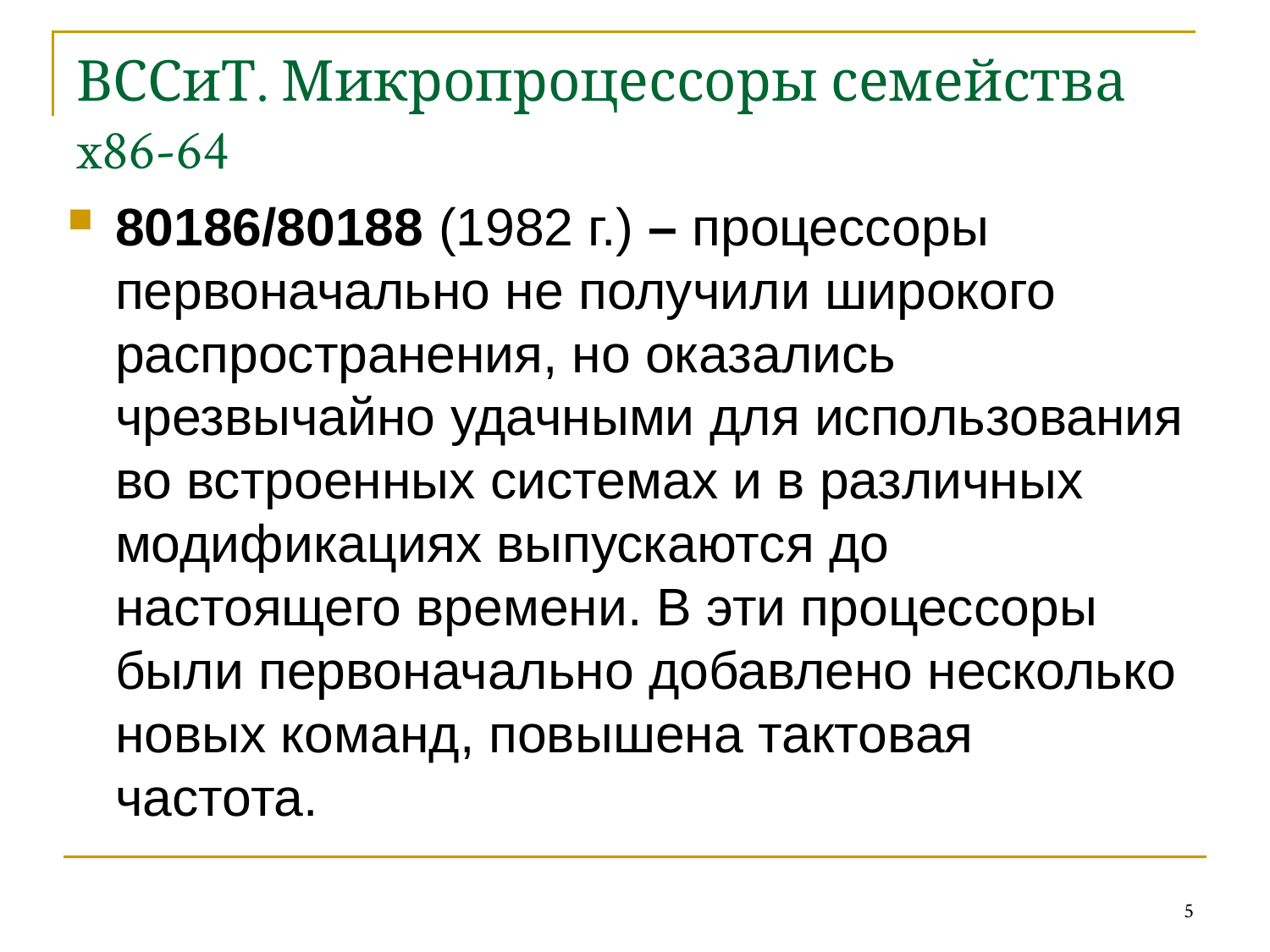

# ВССиТ. Микропроцессоры семейства x86-64
80186/80188 (1982 г.) – процессоры первоначально не получили широкого распространения, но оказались чрезвычайно удачными для использования во встроенных системах и в различных модификациях выпускаются до настоящего времени. В эти процессоры были первоначально добавлено несколько новых команд, повышена тактовая частота.
5